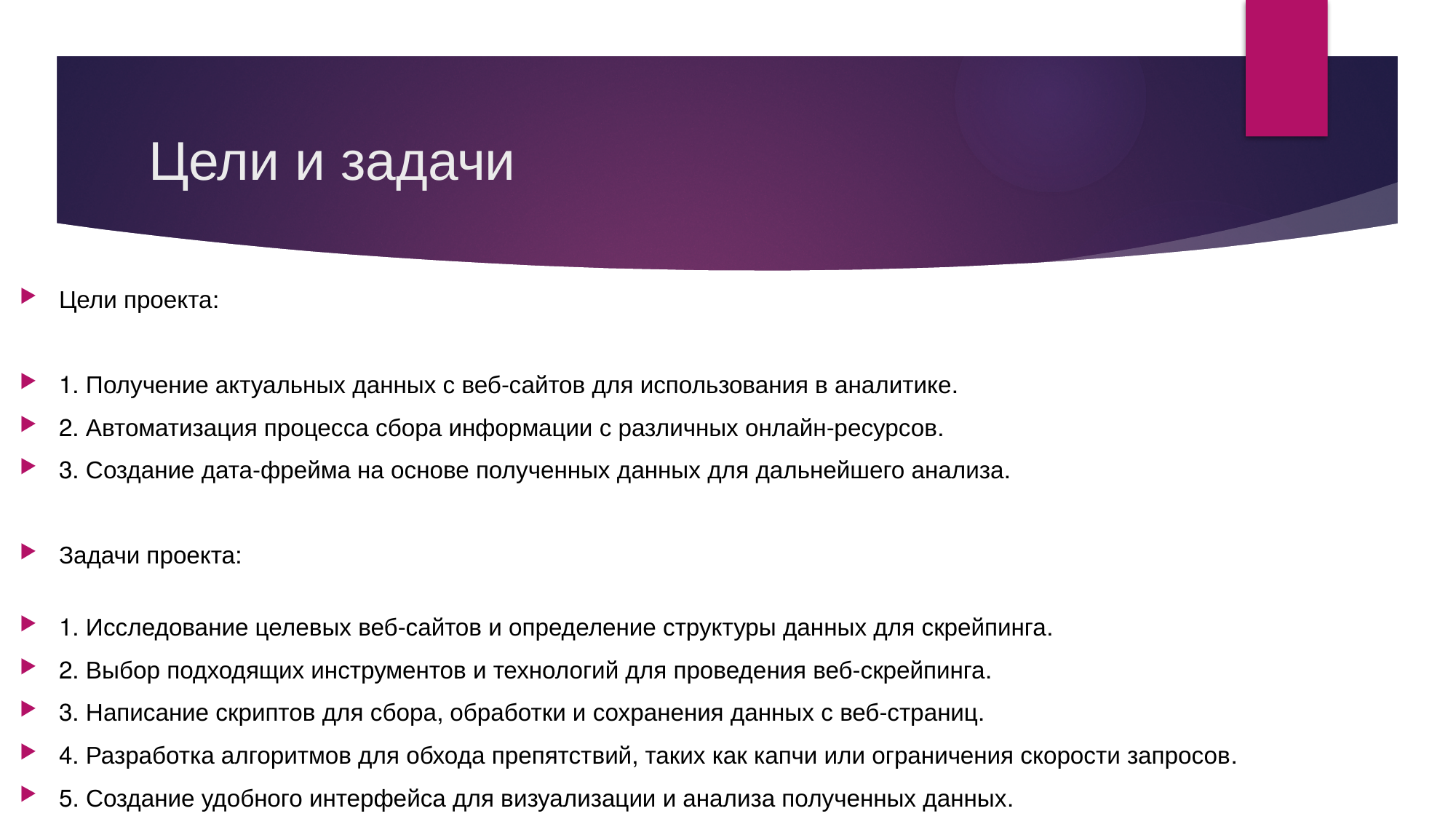

# Цели и задачи
Цели проекта:

1. Получение актуальных данных с веб-сайтов для использования в аналитике.
2. Автоматизация процесса сбора информации с различных онлайн-ресурсов.
3. Создание дата-фрейма на основе полученных данных для дальнейшего анализа.

Задачи проекта:
1. Исследование целевых веб-сайтов и определение структуры данных для скрейпинга.
2. Выбор подходящих инструментов и технологий для проведения веб-скрейпинга.
3. Написание скриптов для сбора, обработки и сохранения данных с веб-страниц.
4. Разработка алгоритмов для обхода препятствий, таких как капчи или ограничения скорости запросов.
5. Создание удобного интерфейса для визуализации и анализа полученных данных.